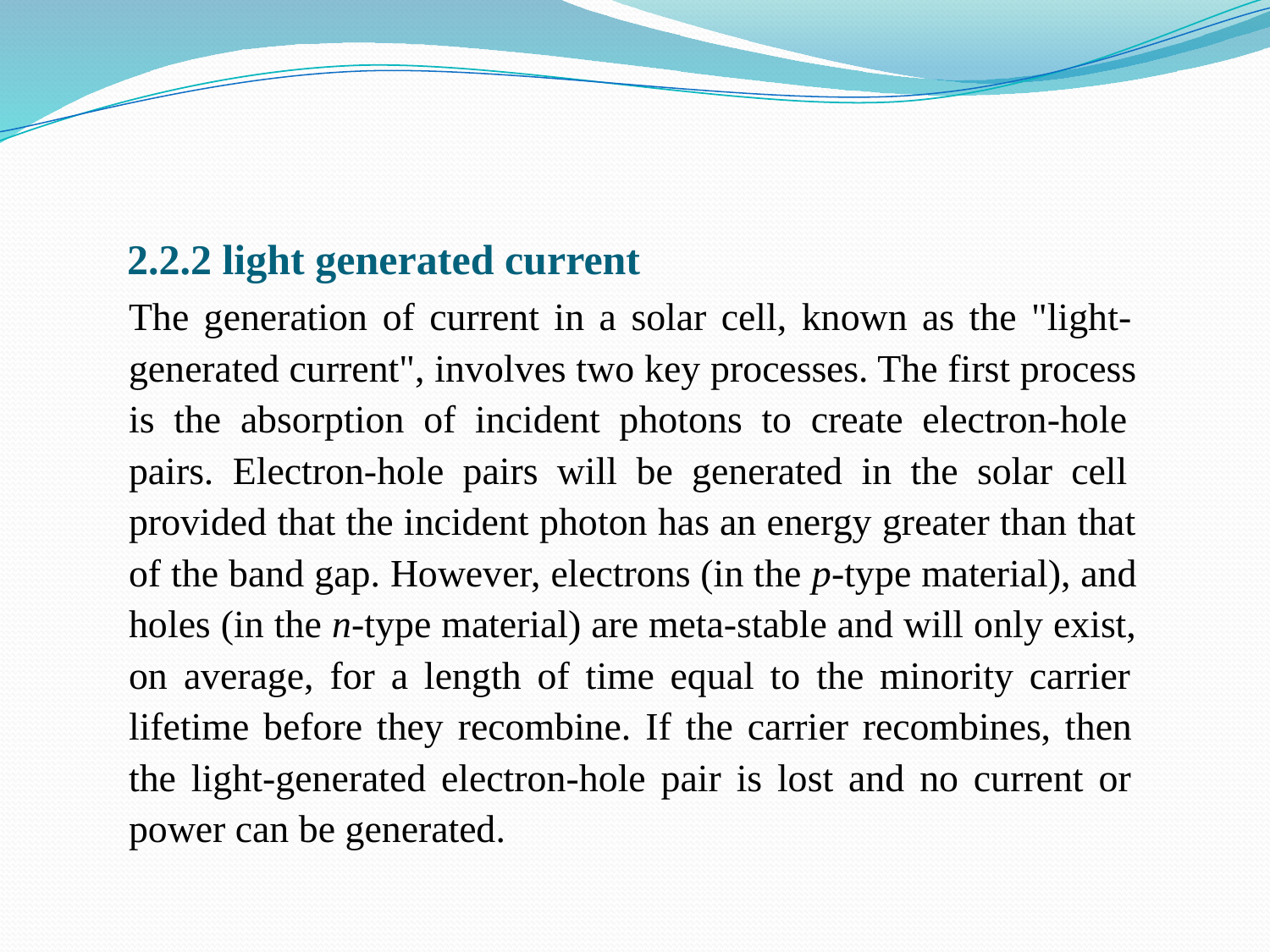

# 2.2.2 light generated current
The generation of current in a solar cell, known as the "light-  generated current", involves two key processes. The first process  is the absorption of incident photons to create electron-hole  pairs. Electron-hole pairs will be generated in the solar cell  provided that the incident photon has an energy greater than that  of the band gap. However, electrons (in the p-type material), and  holes (in the n-type material) are meta-stable and will only exist,  on average, for a length of time equal to the minority carrier  lifetime before they recombine. If the carrier recombines, then  the light-generated electron-hole pair is lost and no current or  power can be generated.